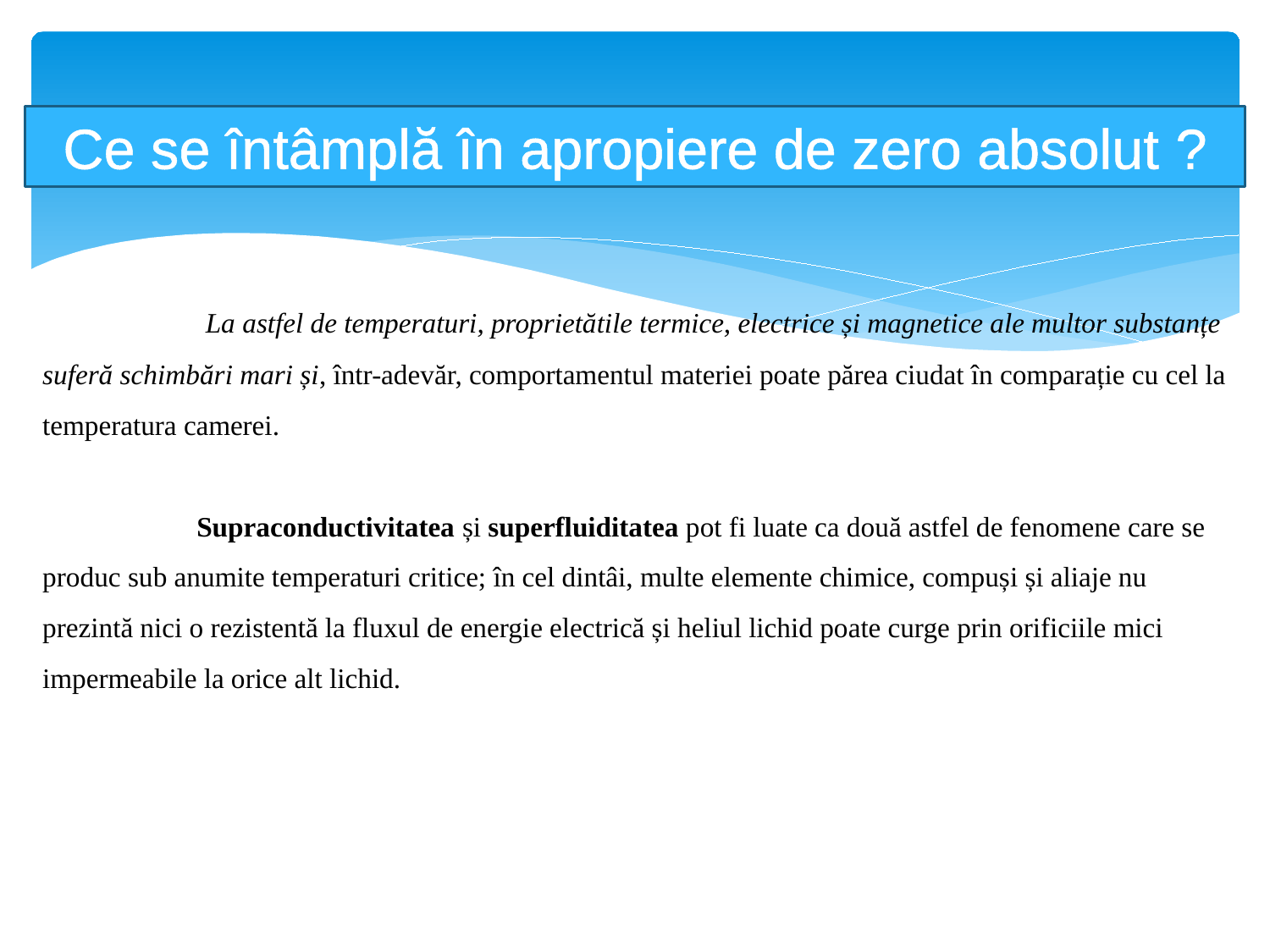

Ce se întâmplă în apropiere de zero absolut ?
              La astfel de temperaturi, proprietătile termice, electrice și magnetice ale multor substanțe suferă schimbări mari și, într-adevăr, comportamentul materiei poate părea ciudat în comparație cu cel la temperatura camerei.

             Supraconductivitatea și superfluiditatea pot fi luate ca două astfel de fenomene care se produc sub anumite temperaturi critice; în cel dintâi, multe elemente chimice, compuși și aliaje nu prezintă nici o rezistentă la fluxul de energie electrică și heliul lichid poate curge prin orificiile mici impermeabile la orice alt lichid.